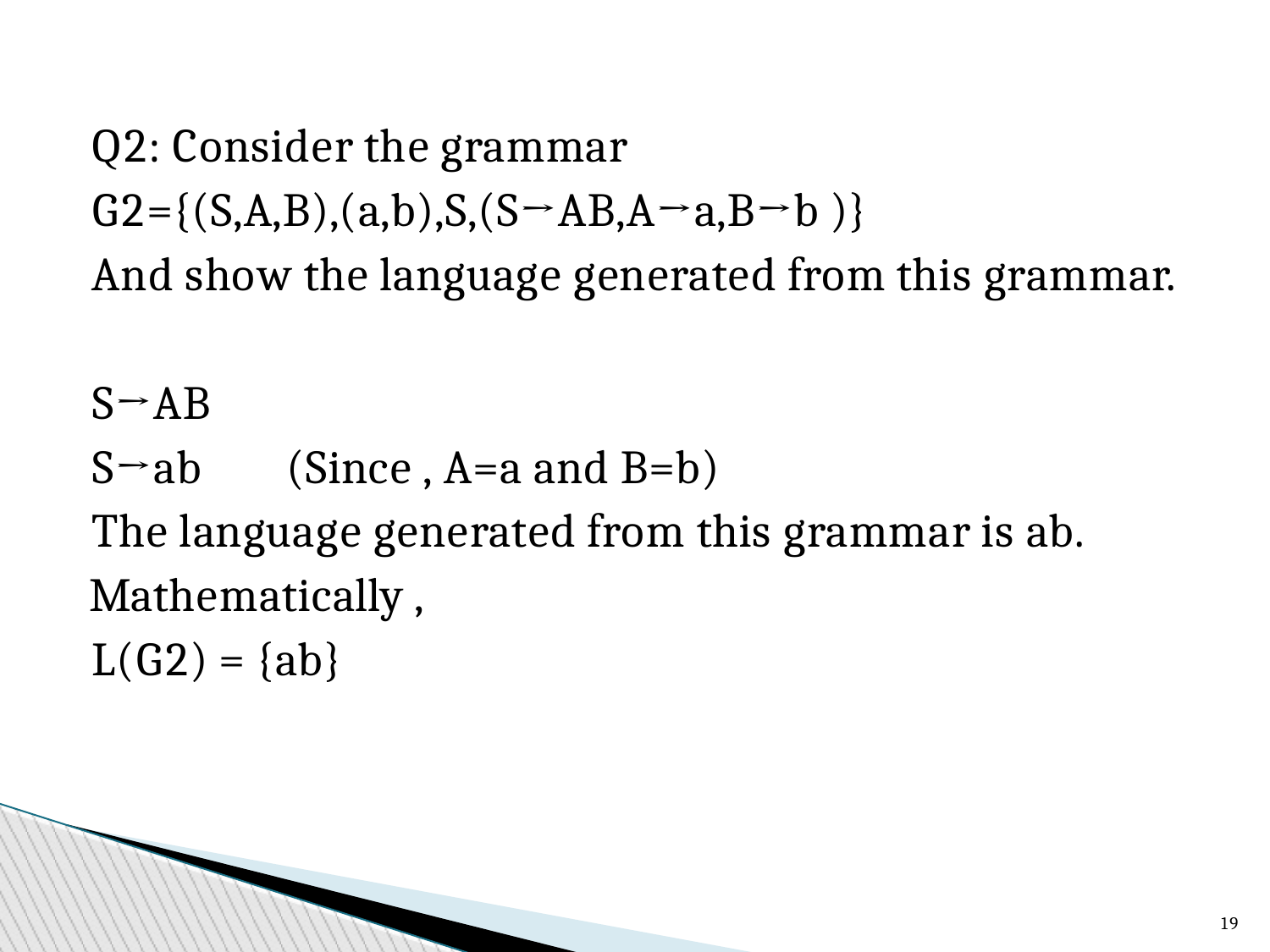

Q2: Consider the grammar
G2={(S,A,B),(a,b),S,(S→AB,A→a,B→b )}
And show the language generated from this grammar.

S→AB
S→ab        (Since , A=a and B=b)
The language generated from this grammar is ab.
Mathematically ,
L(G2) = {ab}

19